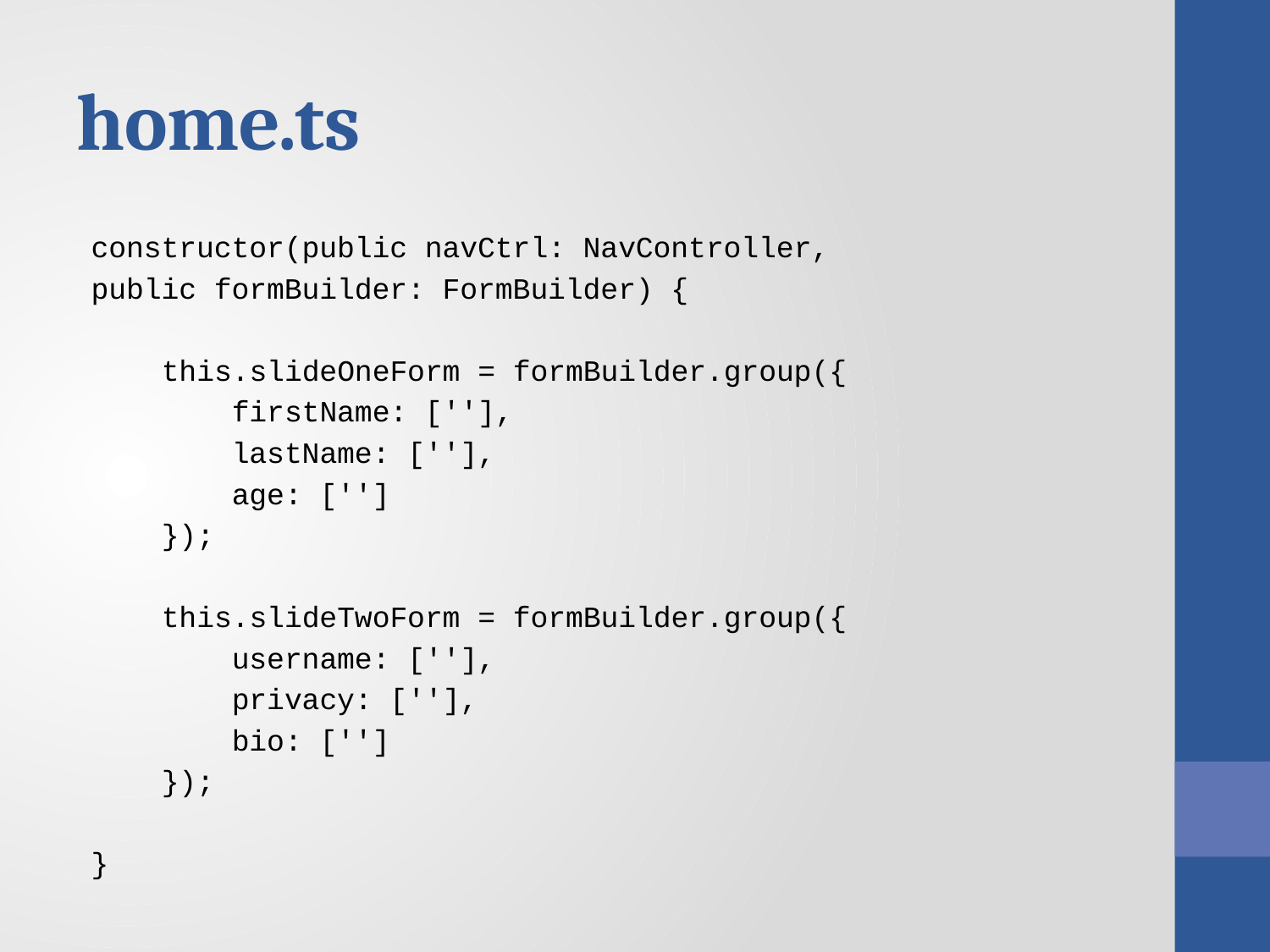

# home.ts
constructor(public navCtrl: NavController,
			public formBuilder: FormBuilder) {

    this.slideOneForm = formBuilder.group({
        firstName: [''],
        lastName: [''],
        age: ['']
    });

    this.slideTwoForm = formBuilder.group({
        username: [''],
        privacy: [''],
        bio: ['']
    });

}